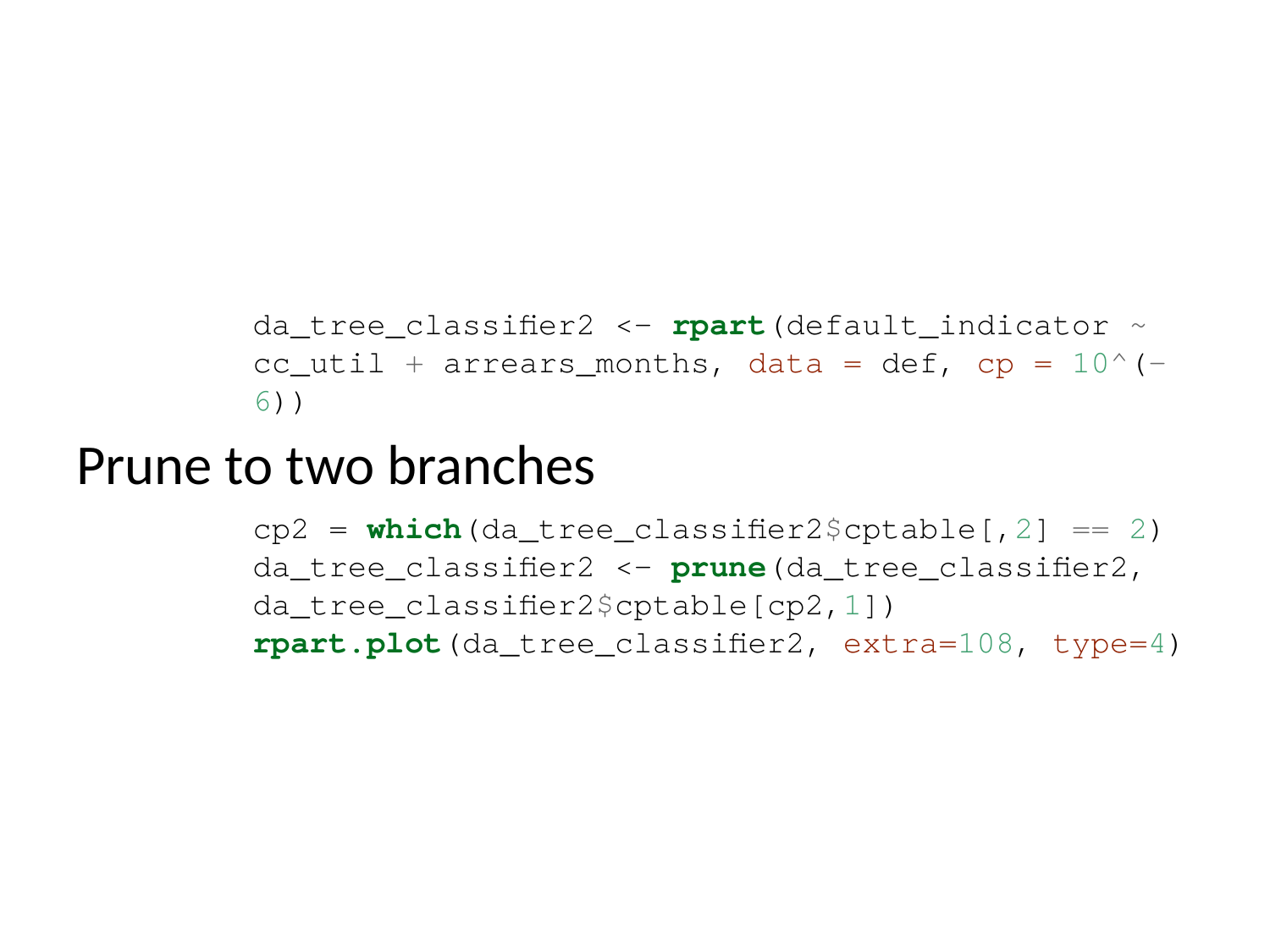

da_tree_classifier2 <- rpart(default_indicator ~ cc_util + arrears_months, data = def, cp = 10^(-6))
Prune to two branches
cp2 = which(da_tree_classifier2$cptable[,2] == 2)
da_tree_classifier2 <- prune(da_tree_classifier2, da_tree_classifier2$cptable[cp2,1])
rpart.plot(da_tree_classifier2, extra=108, type=4)